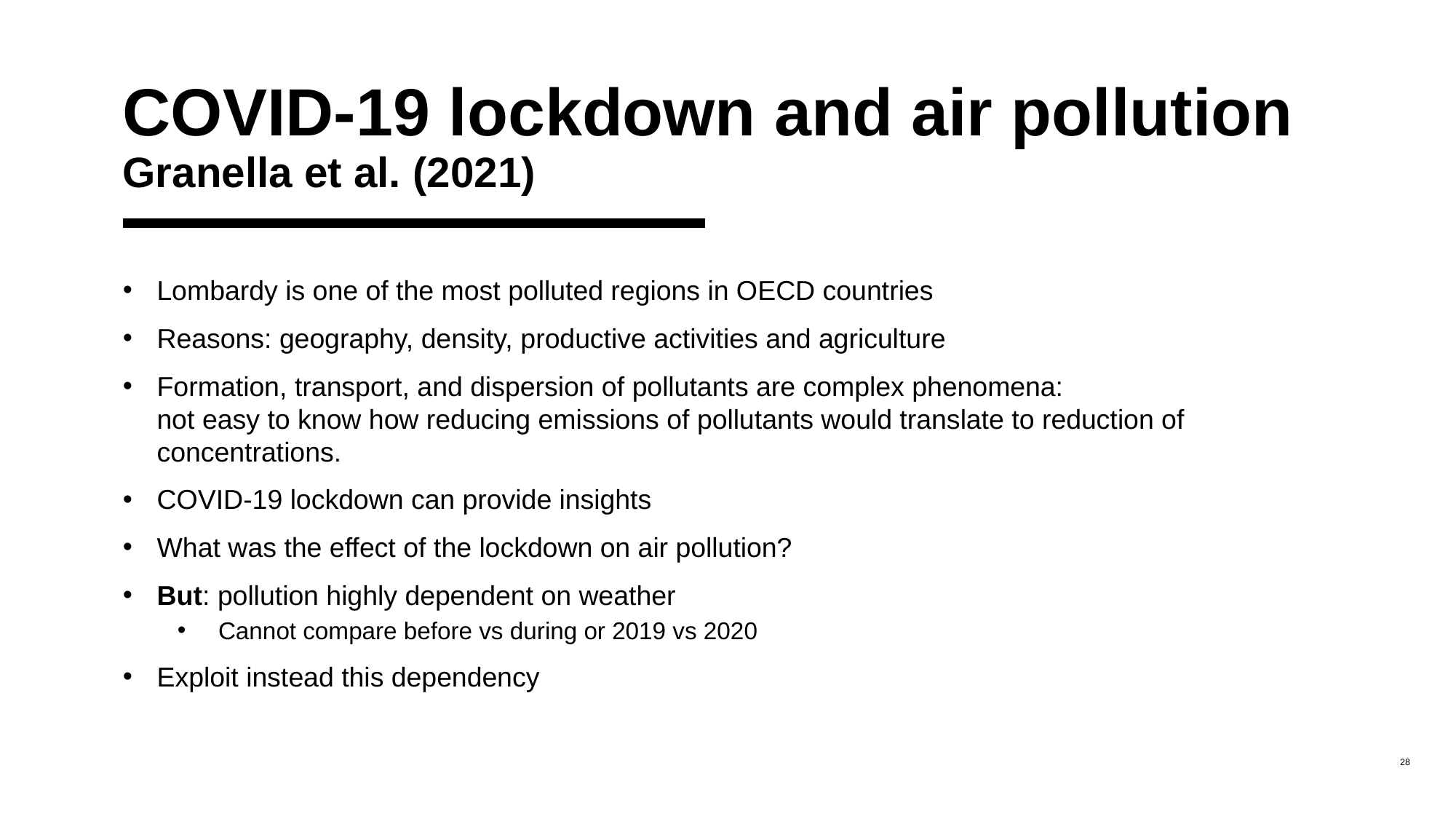

# COVID-19 lockdown and air pollution Granella et al. (2021)
Lombardy is one of the most polluted regions in OECD countries
Reasons: geography, density, productive activities and agriculture
Formation, transport, and dispersion of pollutants are complex phenomena:
not easy to know how reducing emissions of pollutants would translate to reduction of concentrations.
COVID-19 lockdown can provide insights
What was the effect of the lockdown on air pollution?
But: pollution highly dependent on weather
 Cannot compare before vs during or 2019 vs 2020
Exploit instead this dependency

28